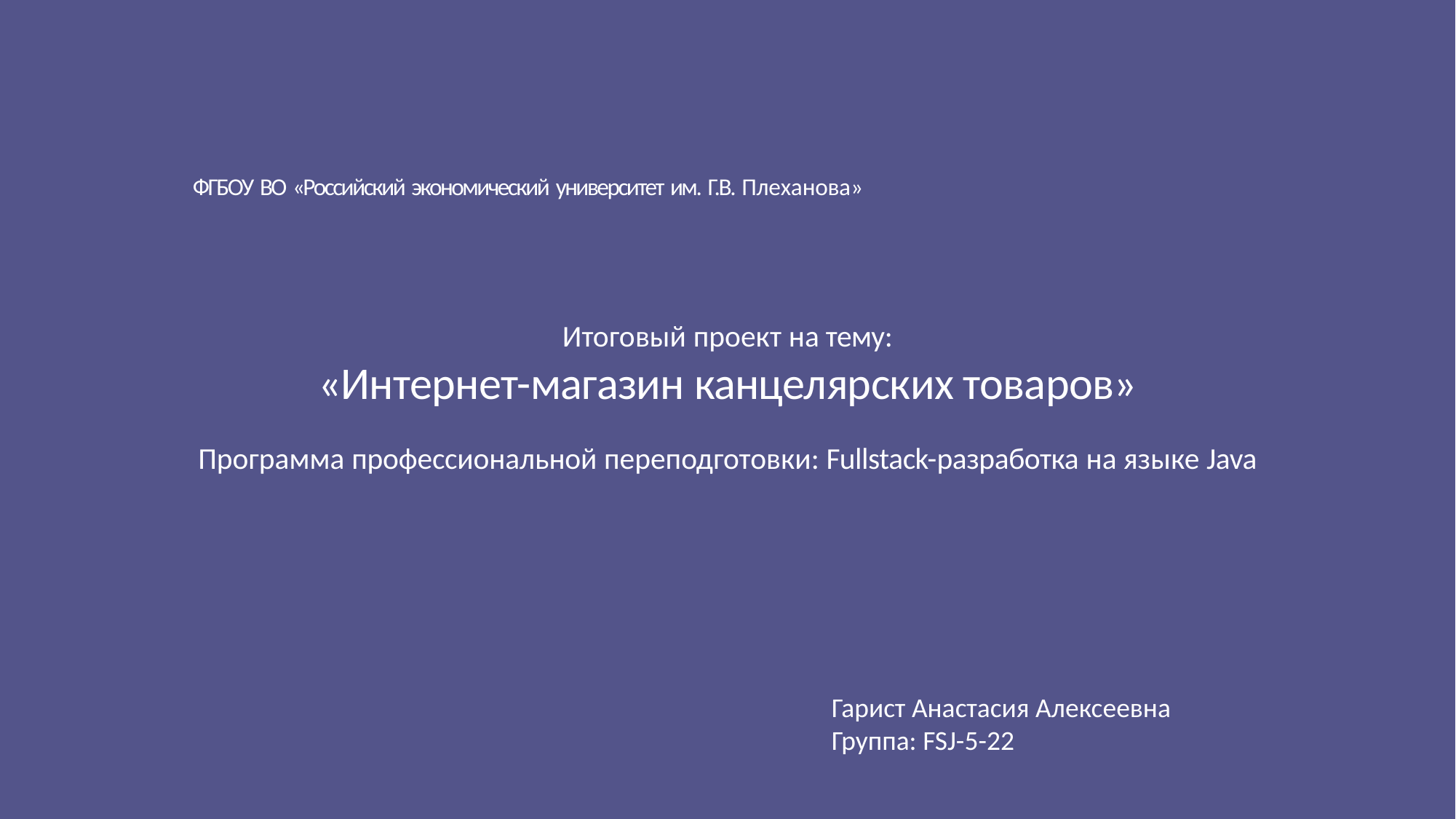

# ФГБОУ ВО «Российский экономический университет им. Г.В. Плеханова»
Итоговый проект на тему:
«Интернет-магазин канцелярских товаров»
Программа профессиональной переподготовки: Fullstack-разработка на языке Java

Гарист Анастасия Алексеевна
Группа: FSJ-5-22